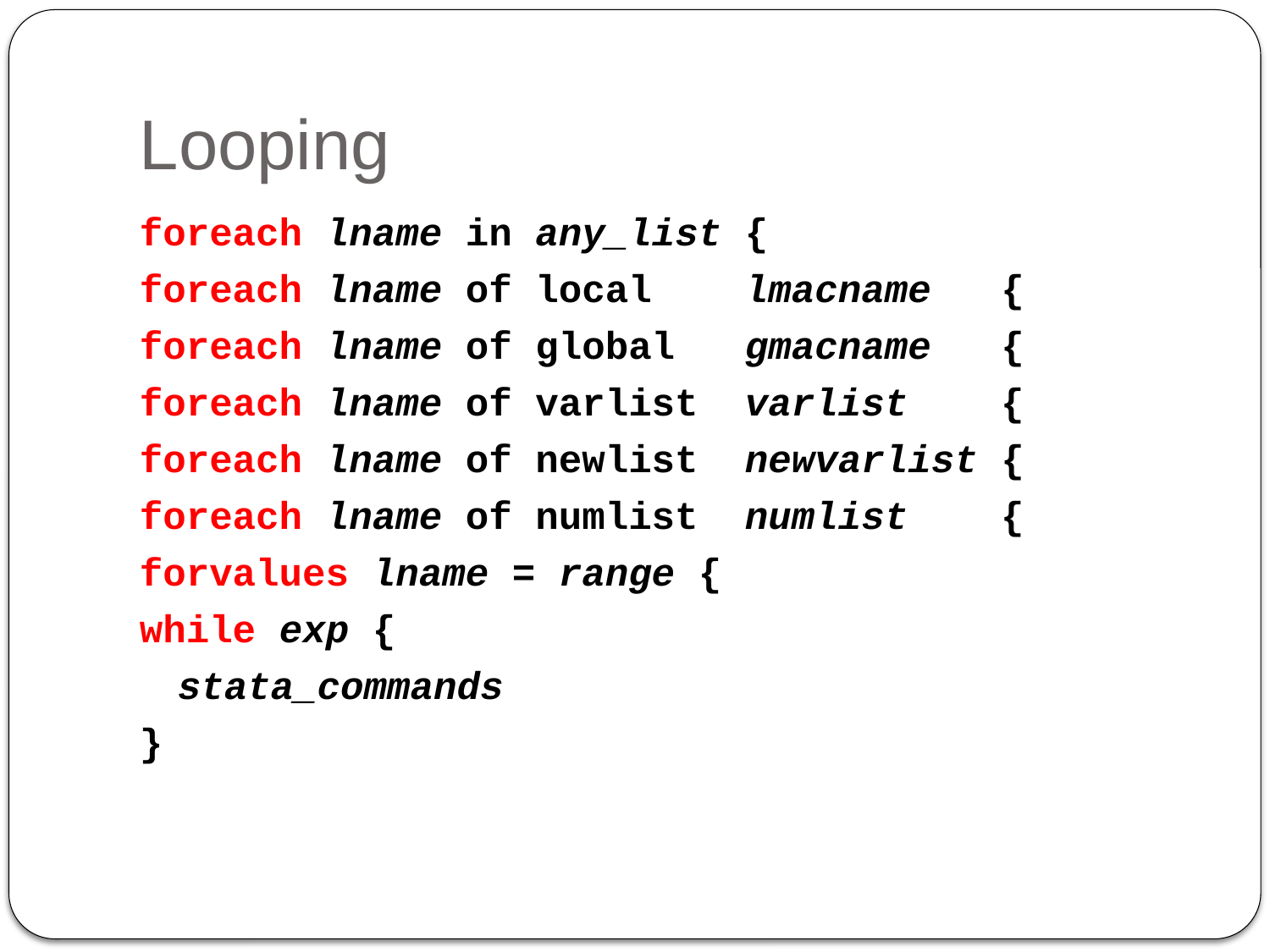

# Looping
foreach lname in any_list {
foreach lname of local    lmacname   {
foreach lname of global   gmacname   {
foreach lname of varlist  varlist    {
foreach lname of newlist  newvarlist {
foreach lname of numlist  numlist    {
forvalues lname = range {
while exp {
	stata_commands
}